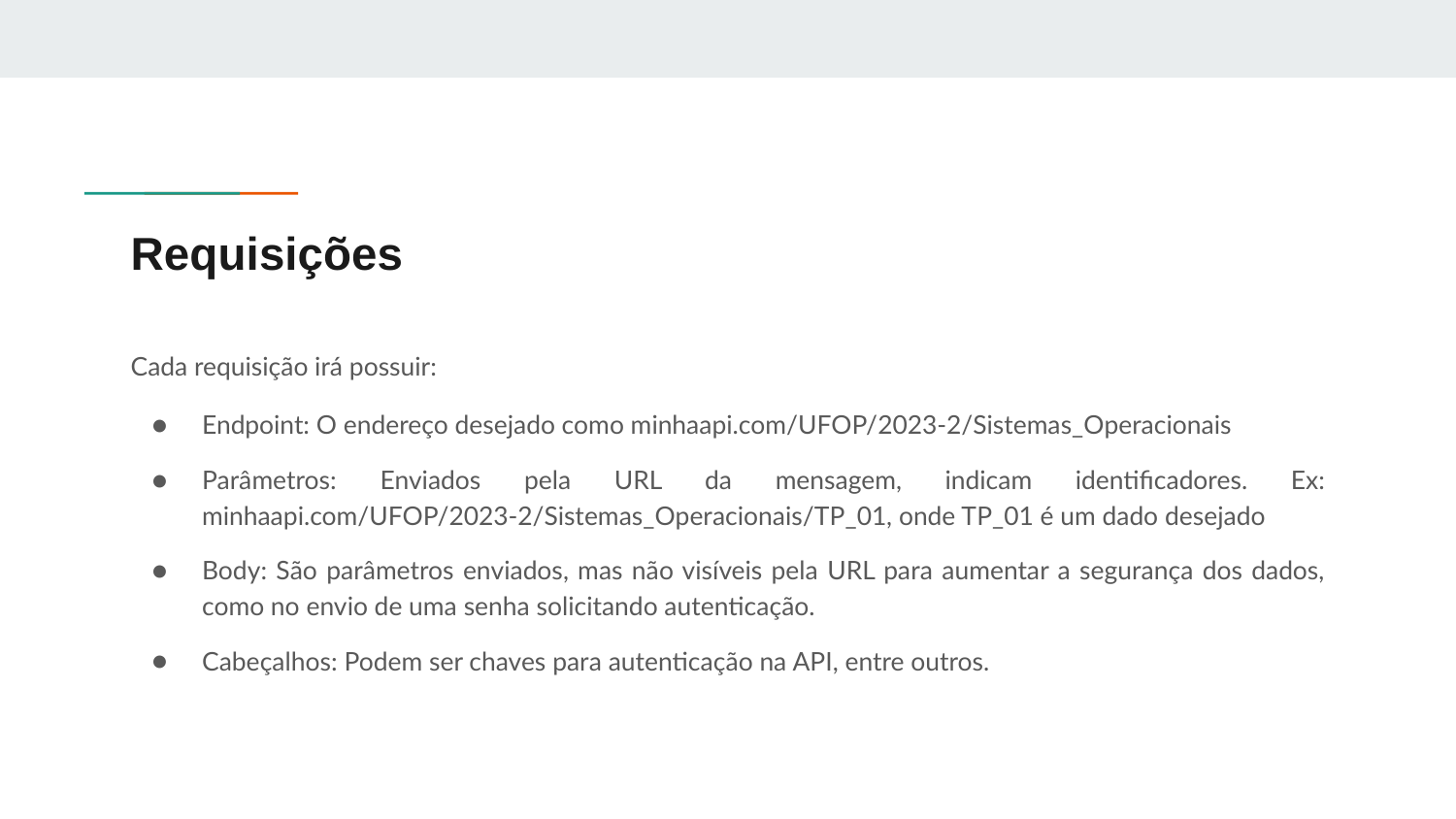

# Requisições
Cada requisição irá possuir:
Endpoint: O endereço desejado como minhaapi.com/UFOP/2023-2/Sistemas_Operacionais
Parâmetros: Enviados pela URL da mensagem, indicam identificadores. Ex: minhaapi.com/UFOP/2023-2/Sistemas_Operacionais/TP_01, onde TP_01 é um dado desejado
Body: São parâmetros enviados, mas não visíveis pela URL para aumentar a segurança dos dados, como no envio de uma senha solicitando autenticação.
Cabeçalhos: Podem ser chaves para autenticação na API, entre outros.